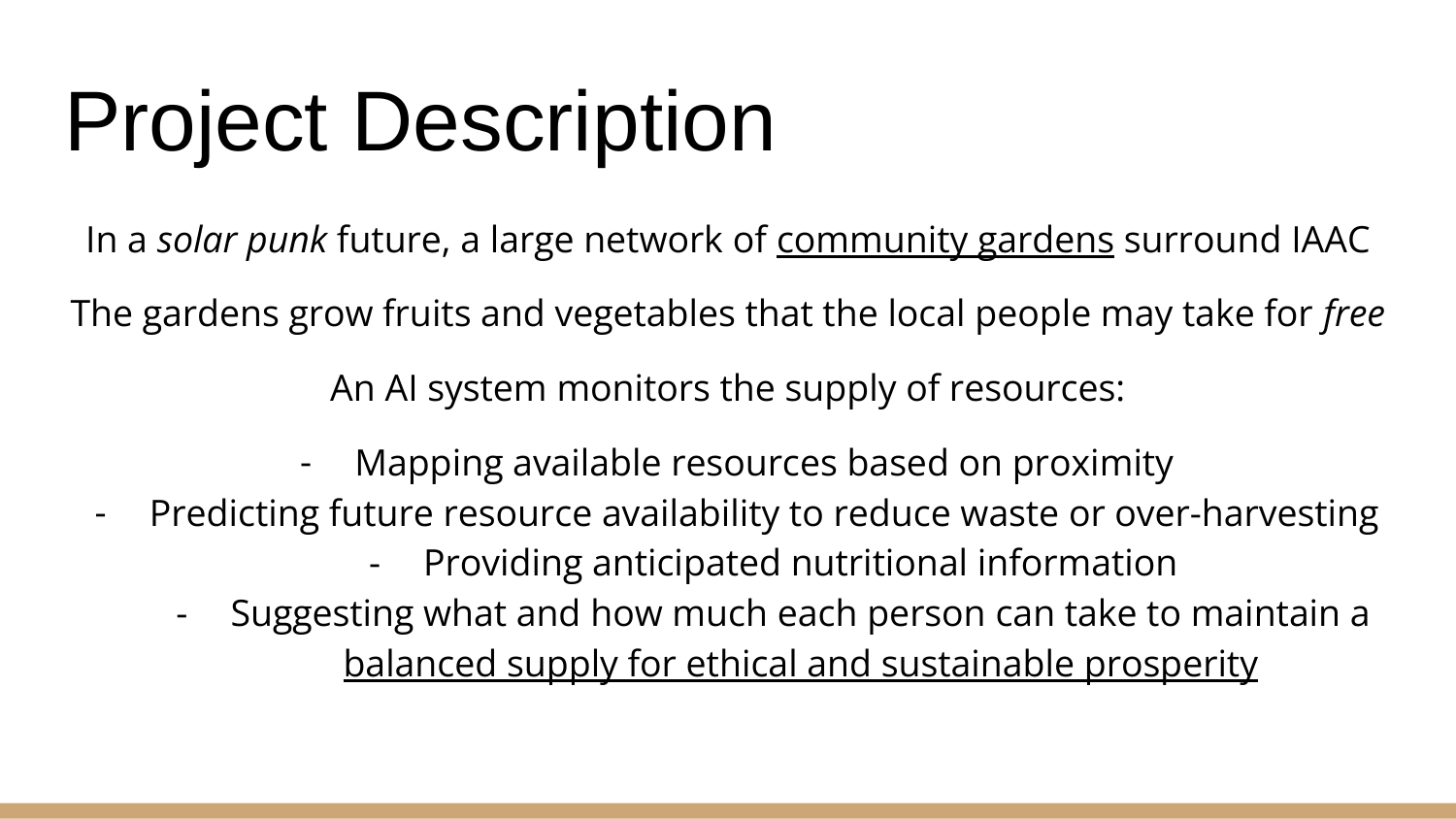

# Project Description
In a solar punk future, a large network of community gardens surround IAAC
The gardens grow fruits and vegetables that the local people may take for free
An AI system monitors the supply of resources:
Mapping available resources based on proximity
Predicting future resource availability to reduce waste or over-harvesting
Providing anticipated nutritional information
Suggesting what and how much each person can take to maintain a balanced supply for ethical and sustainable prosperity